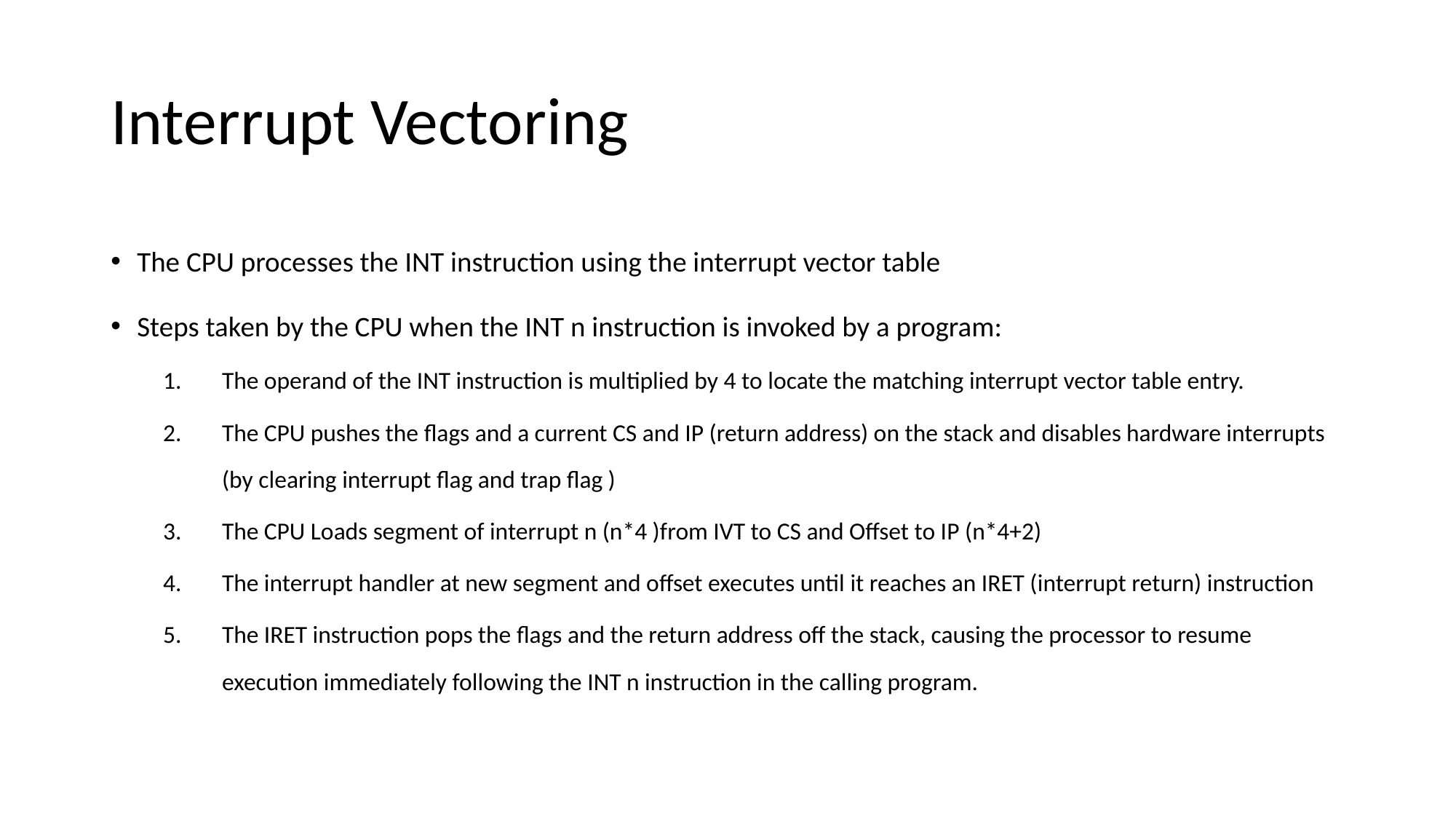

# Interrupt Vectoring
The CPU processes the INT instruction using the interrupt vector table
Steps taken by the CPU when the INT n instruction is invoked by a program:
The operand of the INT instruction is multiplied by 4 to locate the matching interrupt vector table entry.
The CPU pushes the flags and a current CS and IP (return address) on the stack and disables hardware interrupts (by clearing interrupt flag and trap flag )
The CPU Loads segment of interrupt n (n*4 )from IVT to CS and Offset to IP (n*4+2)
The interrupt handler at new segment and offset executes until it reaches an IRET (interrupt return) instruction
The IRET instruction pops the flags and the return address off the stack, causing the processor to resume execution immediately following the INT n instruction in the calling program.